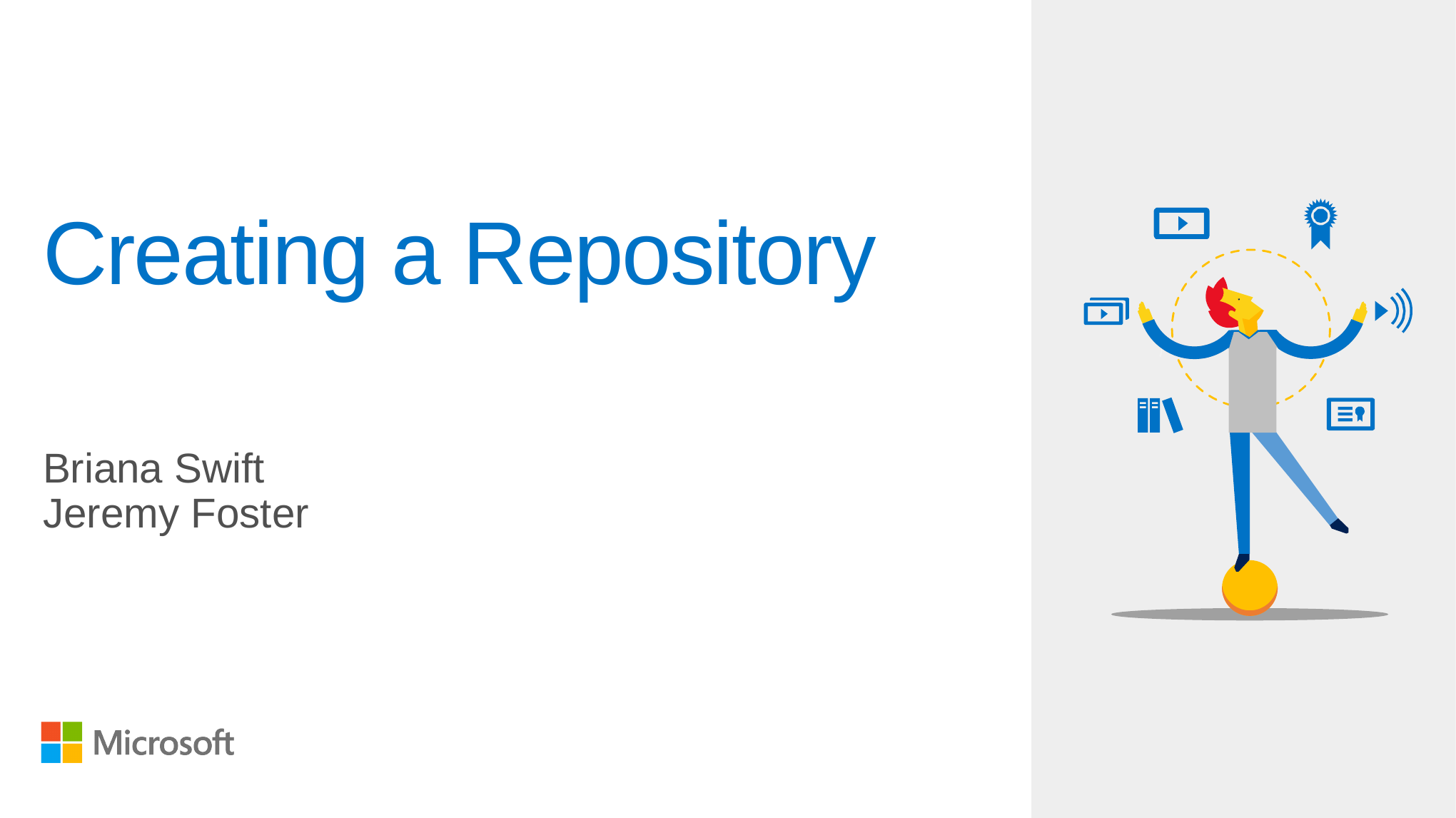

# Creating a Repository
Briana Swift
Jeremy Foster